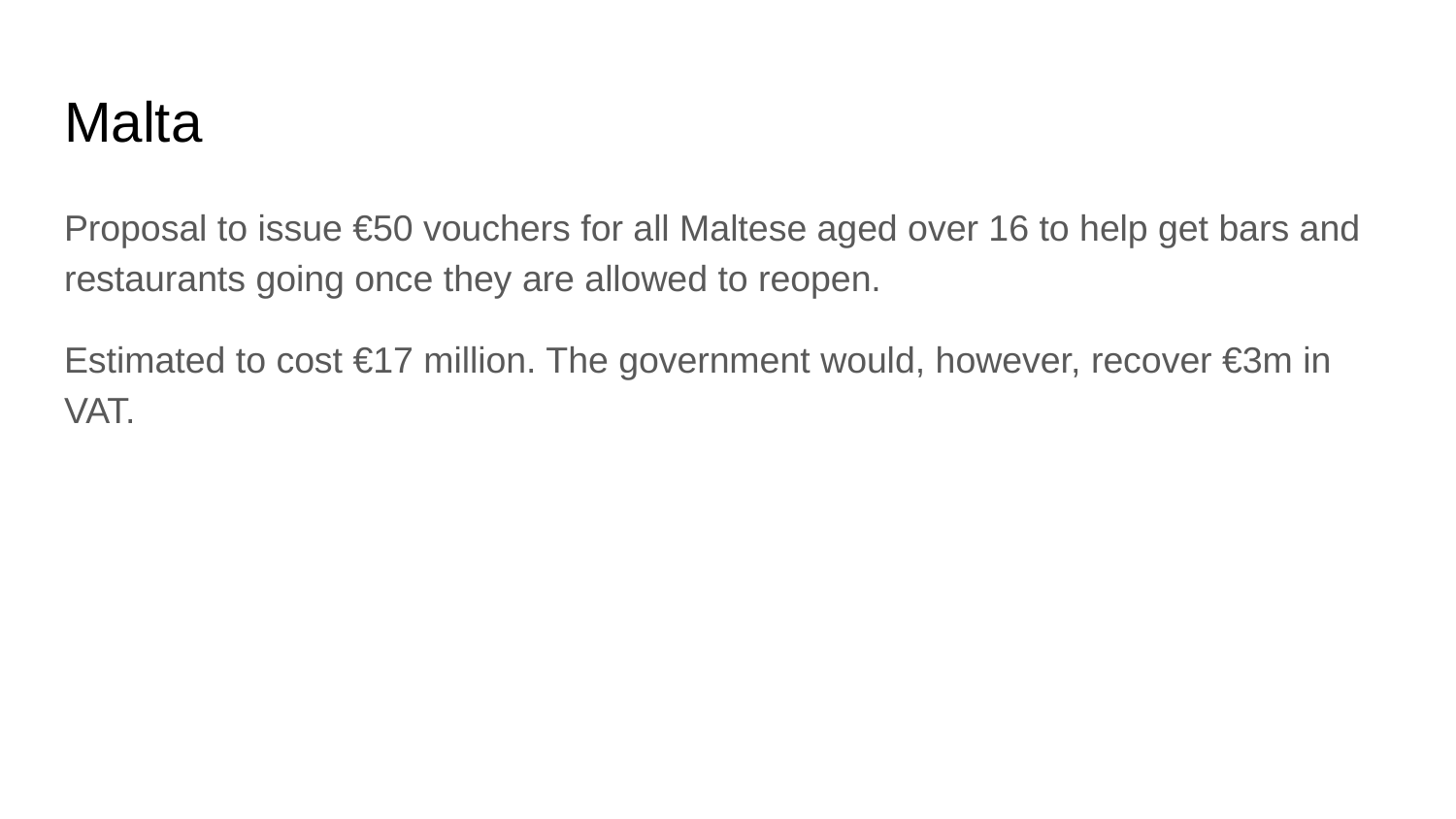

# Malta
Proposal to issue €50 vouchers for all Maltese aged over 16 to help get bars and restaurants going once they are allowed to reopen.
Estimated to cost €17 million. The government would, however, recover €3m in VAT.